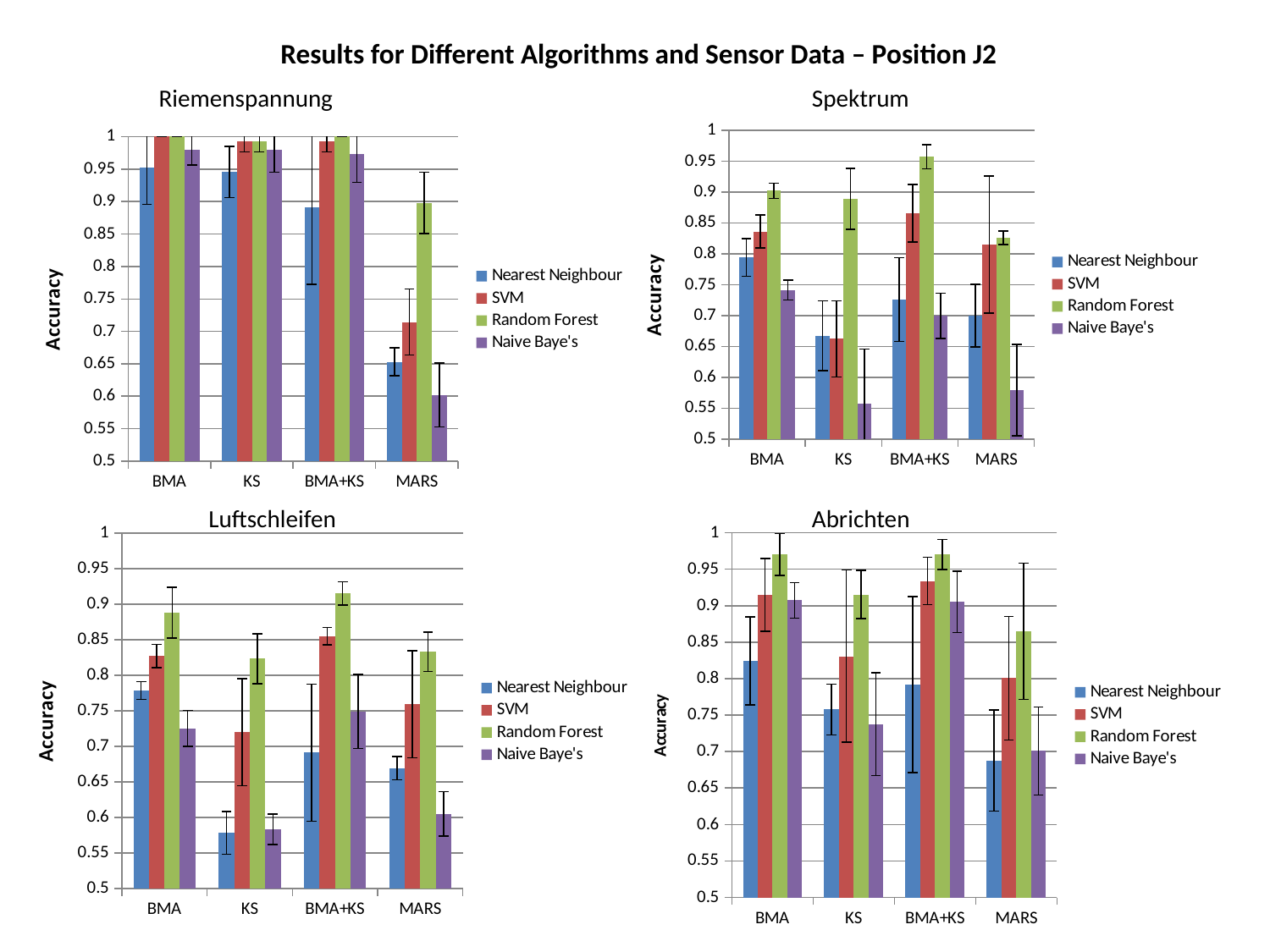

Results for Different Algorithms and Sensor Data – Position J2
Spektrum
Riemenspannung

### Chart

| Category | Nearest Neighbour | SVM | Random Forest | Naive Baye's |
|---|---|---|---|---|
| BMA | 0.7940714285714285 | 0.8361000000000001 | 0.9022714285714286 | 0.7415142857142858 |
| KS | 0.6674285714285715 | 0.6622142857142858 | 0.8889285714285714 | 0.5575571428571429 |
| BMA+KS | 0.7260857142857143 | 0.8658142857142858 | 0.9571571428571428 | 0.6994 |
| MARS | 0.6998571428571427 | 0.8150714285714286 | 0.8260142857142857 | 0.5794714285714286 |

### Chart

| Category | Nearest Neighbour | SVM | Random Forest | Naive Baye's |
|---|---|---|---|---|
| BMA | 0.9523857142857143 | 1.0 | 1.0 | 0.9795857142857143 |
| KS | 0.9456 | 0.9932 | 0.9932 | 0.9795999999999999 |
| BMA+KS | 0.8911714285714286 | 0.9932 | 1.0 | 0.9728 |
| MARS | 0.6530714285714286 | 0.7142857142857142 | 0.8979714285714285 | 0.6021428571428572 |
Luftschleifen
Abrichten

### Chart

| Category | Nearest Neighbour | SVM | Random Forest | Naive Baye's |
|---|---|---|---|---|
| BMA | 0.8240857142857143 | 0.9147142857142857 | 0.9701428571428572 | 0.9072571428571428 |
| KS | 0.7576857142857143 | 0.8307 | 0.9153285714285714 | 0.7375571428571429 |
| BMA+KS | 0.791642857142857 | 0.9339000000000001 | 0.9701571428571427 | 0.9051285714285714 |
| MARS | 0.6877142857142857 | 0.8006 | 0.8648857142857143 | 0.7009714285714287 |

### Chart

| Category | Nearest Neighbour | SVM | Random Forest | Naive Baye's |
|---|---|---|---|---|
| BMA | 0.7786571428571428 | 0.8269571428571426 | 0.8883285714285715 | 0.7253285714285714 |
| KS | 0.5781714285714286 | 0.7200571428571427 | 0.8233285714285713 | 0.5829857142857142 |
| BMA+KS | 0.6911571428571429 | 0.8551285714285713 | 0.9155142857142857 | 0.7490571428571429 |
| MARS | 0.6692142857142857 | 0.7593571428571428 | 0.8331714285714286 | 0.6049714285714286 |